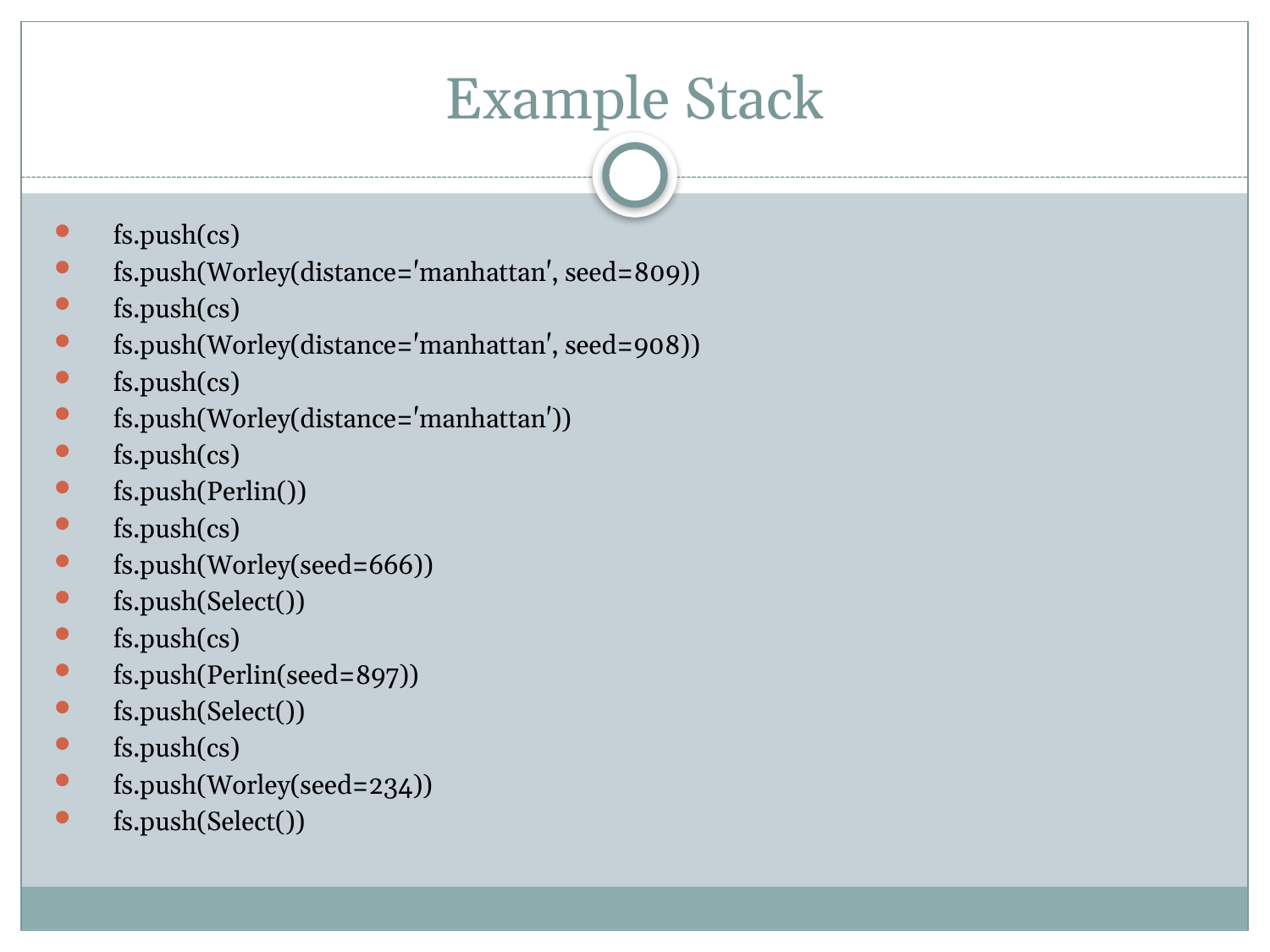

# Example Stack
    fs.push(cs)
    fs.push(Worley(distance='manhattan', seed=809))
    fs.push(cs)
    fs.push(Worley(distance='manhattan', seed=908))
    fs.push(cs)
    fs.push(Worley(distance='manhattan'))
    fs.push(cs)
    fs.push(Perlin())
    fs.push(cs)
    fs.push(Worley(seed=666))
    fs.push(Select())
    fs.push(cs)
    fs.push(Perlin(seed=897))
    fs.push(Select())
    fs.push(cs)
    fs.push(Worley(seed=234))
    fs.push(Select())